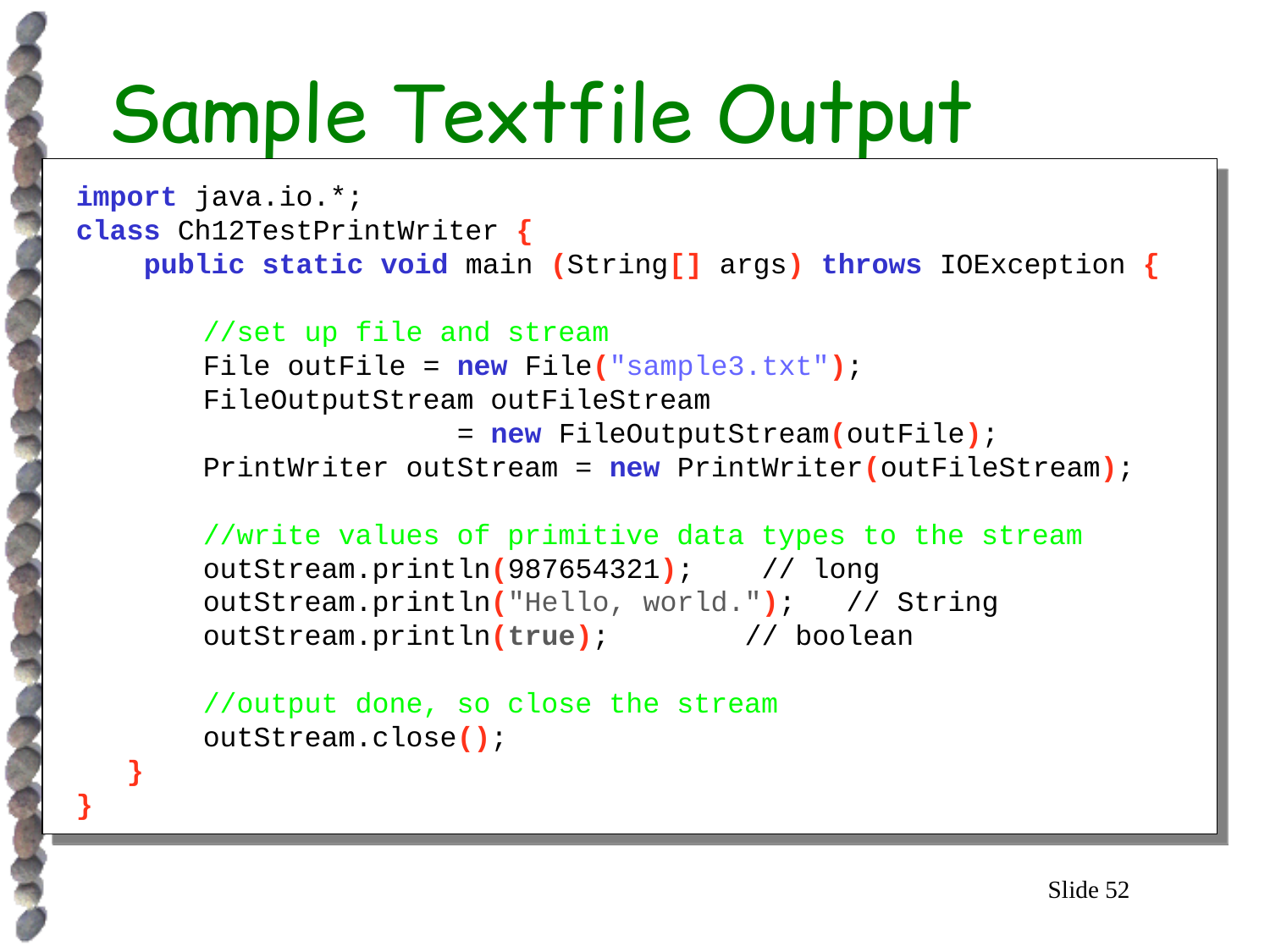

# Sample Textfile Output

import java.io.*;
class Ch12TestPrintWriter {
    public static void main (String[] args) throws IOException {

	//set up file and stream
	File outFile = new File("sample3.txt");
	FileOutputStream outFileStream
			= new FileOutputStream(outFile);
	PrintWriter outStream = new PrintWriter(outFileStream);

	//write values of primitive data types to the stream
	outStream.println(987654321);    // long
	outStream.println("Hello, world.");   // String
	outStream.println(true);        // boolean

	//output done, so close the stream
	outStream.close();
   }
}
Slide 52